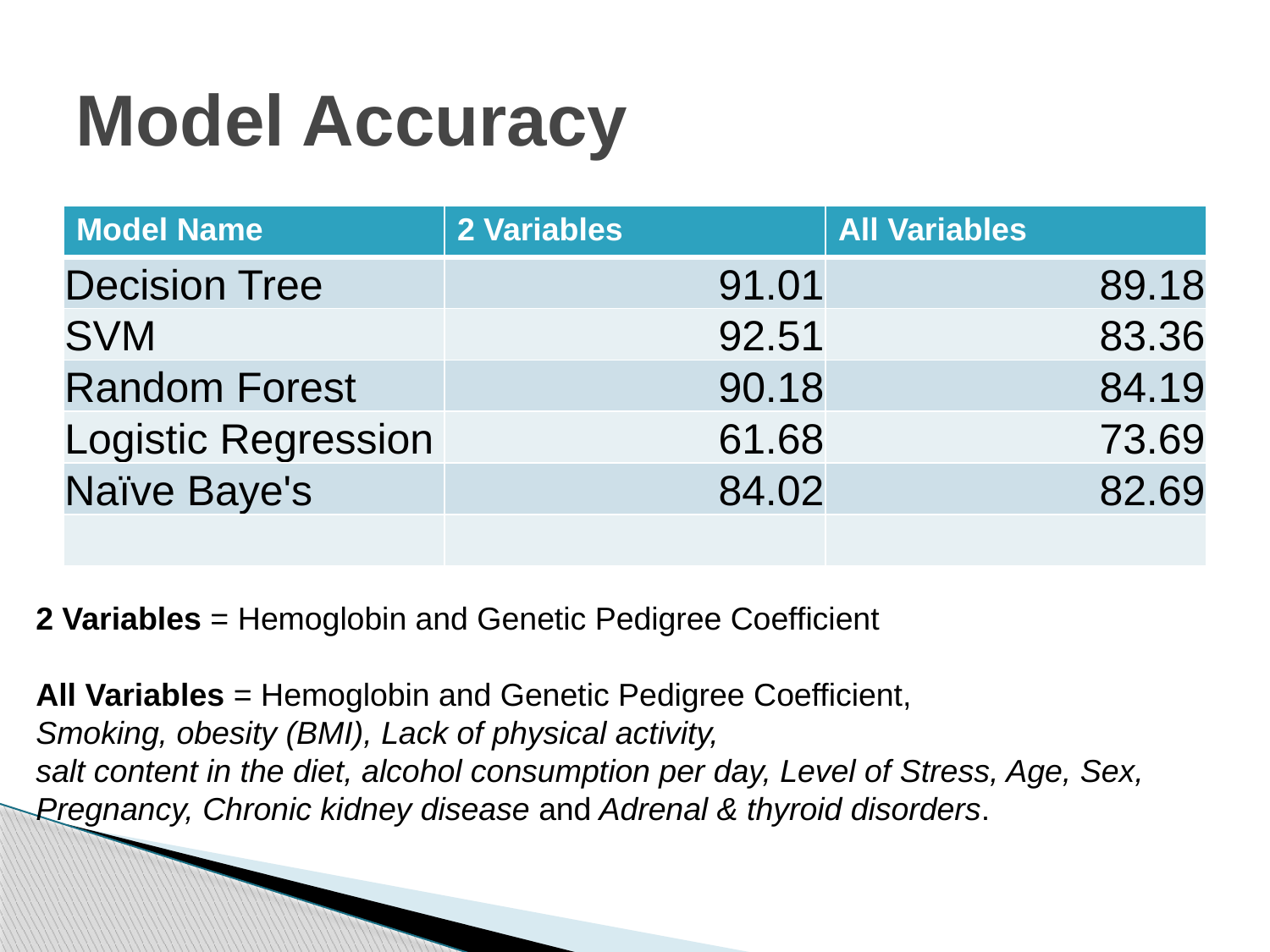

# Model Accuracy
| Model Name | 2 Variables | All Variables |
| --- | --- | --- |
| Decision Tree | 91.01 | 89.18 |
| SVM | 92.51 | 83.36 |
| Random Forest | 90.18 | 84.19 |
| Logistic Regression | 61.68 | 73.69 |
| Naïve Baye's | 84.02 | 82.69 |
|  |  |  |
2 Variables = Hemoglobin and Genetic Pedigree Coefficient

All Variables = Hemoglobin and Genetic Pedigree Coefficient,
Smoking, obesity (BMI), Lack of physical activity,
salt content in the diet, alcohol consumption per day, Level of Stress, Age, Sex,
Pregnancy, Chronic kidney disease and Adrenal & thyroid disorders.